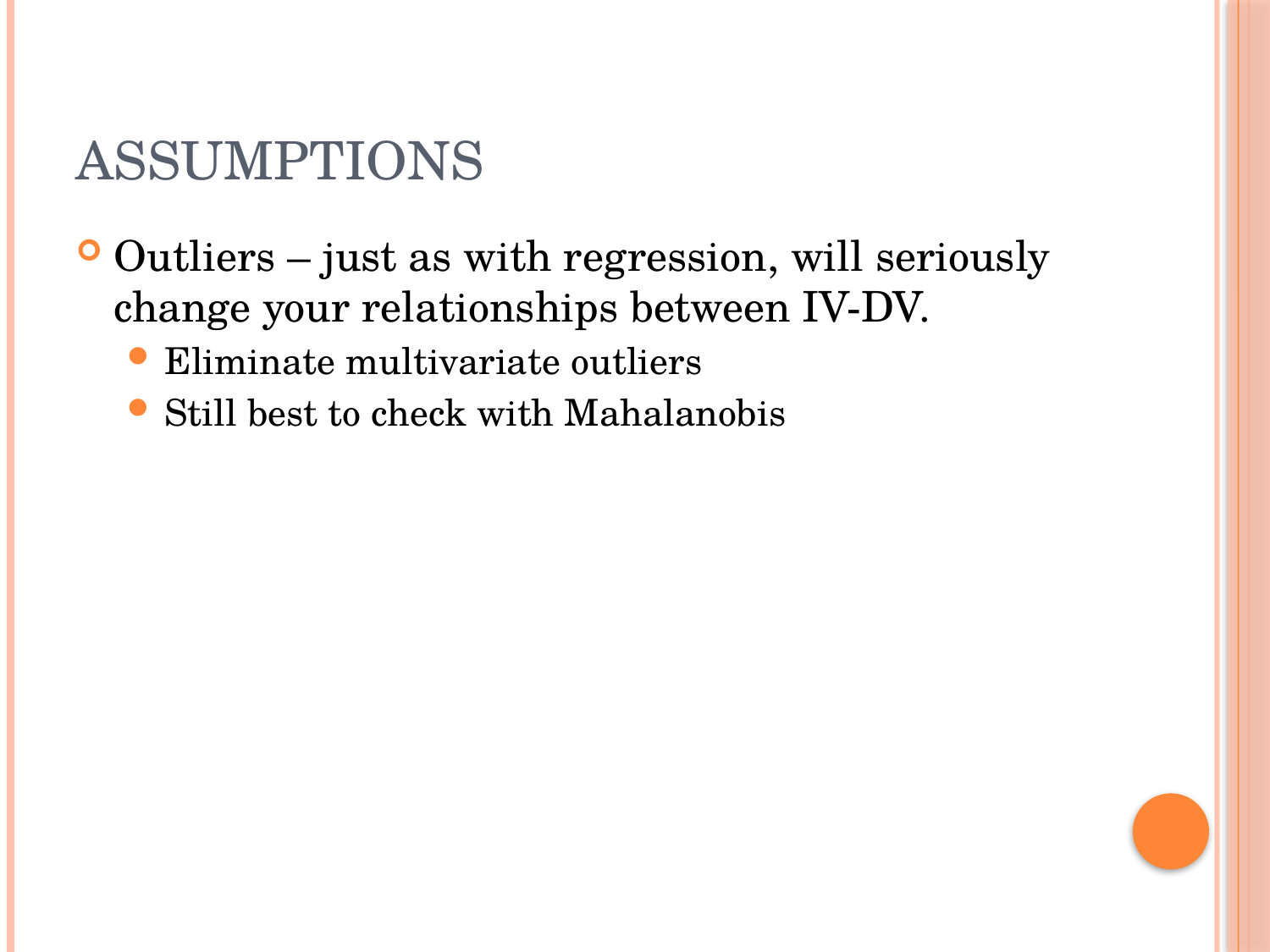

# Assumptions
Outliers – just as with regression, will seriously change your relationships between IV-DV.
Eliminate multivariate outliers
Still best to check with Mahalanobis